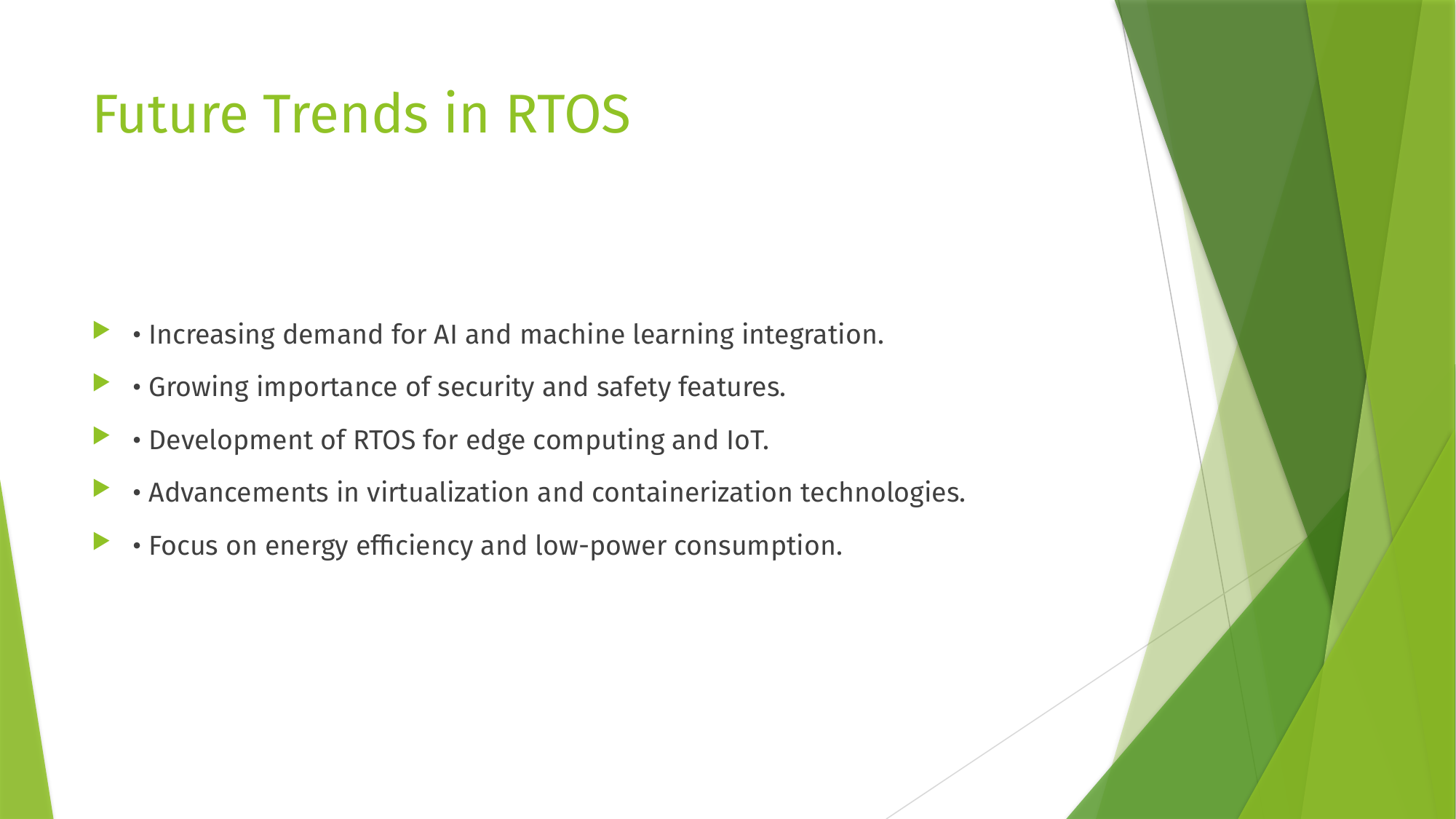

# Future Trends in RTOS

• Increasing demand for AI and machine learning integration.
• Growing importance of security and safety features.
• Development of RTOS for edge computing and IoT.
• Advancements in virtualization and containerization technologies.
• Focus on energy efficiency and low-power consumption.